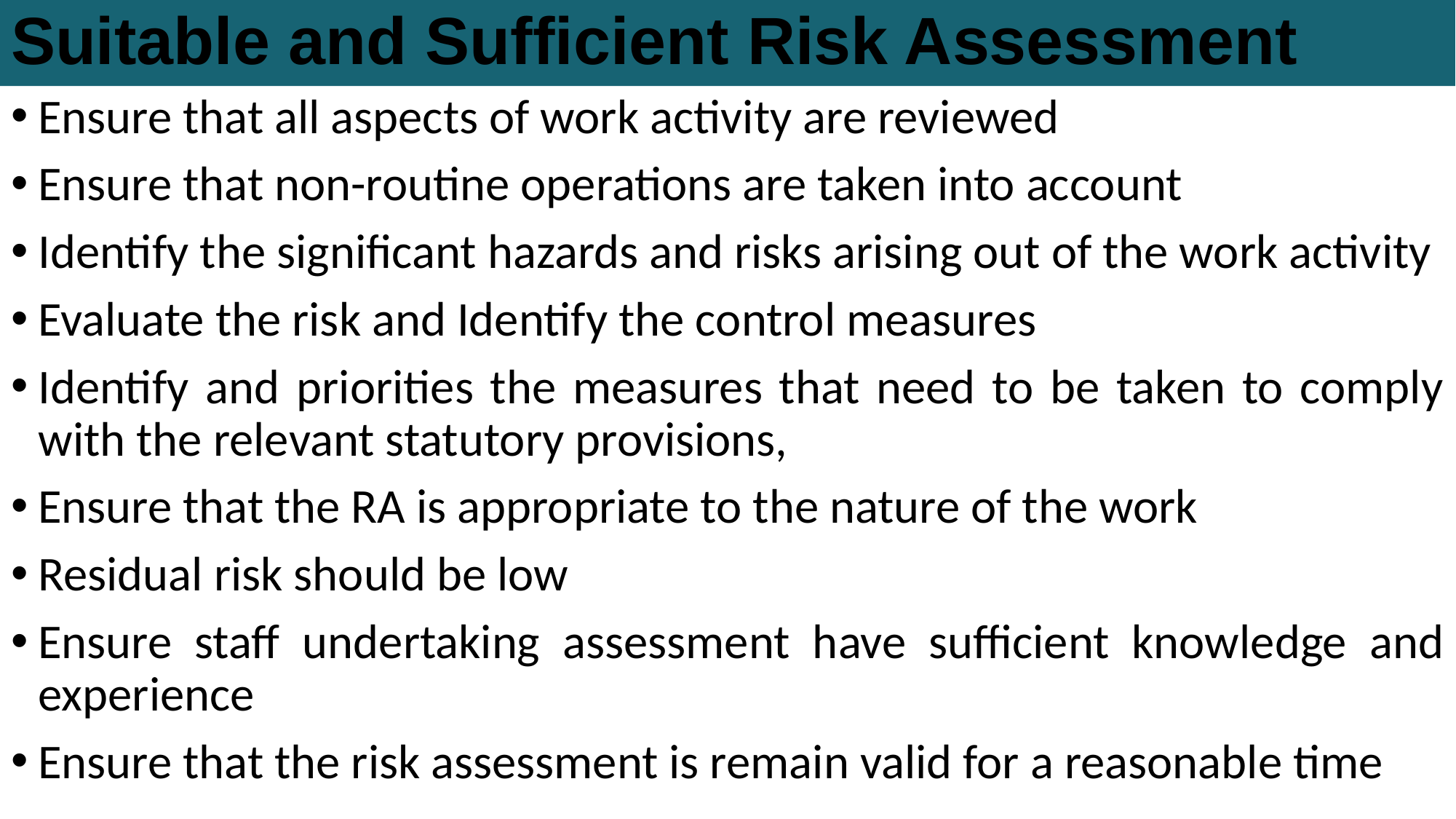

# Suitable and Sufficient Risk Assessment
Ensure that all aspects of work activity are reviewed
Ensure that non-routine operations are taken into account
Identify the significant hazards and risks arising out of the work activity
Evaluate the risk and Identify the control measures
Identify and priorities the measures that need to be taken to comply with the relevant statutory provisions,
Ensure that the RA is appropriate to the nature of the work
Residual risk should be low
Ensure staff undertaking assessment have sufficient knowledge and experience
Ensure that the risk assessment is remain valid for a reasonable time